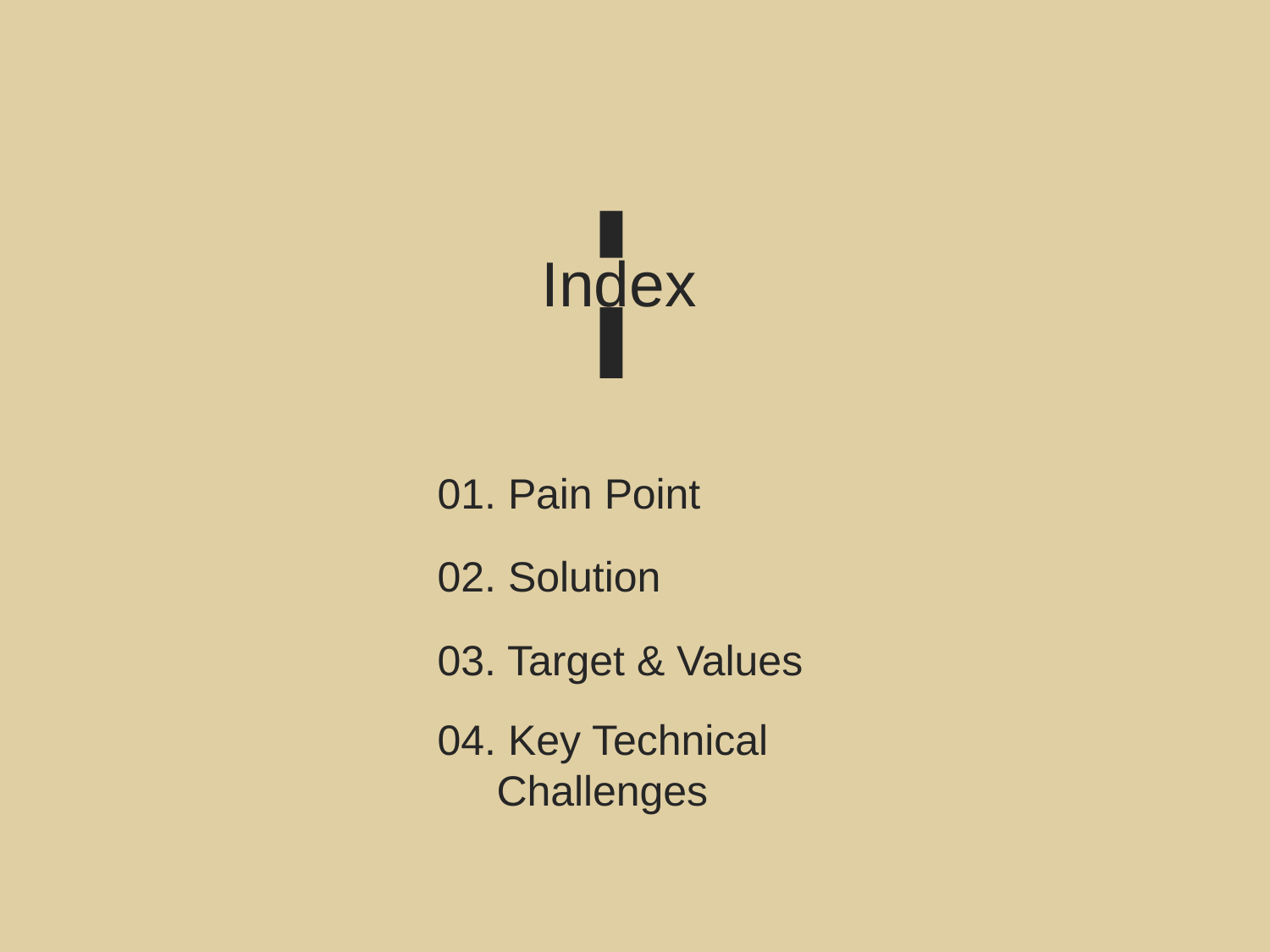

I
Index

01. Pain Point
02. Solution
03. Target & Values
04. Key Technical
     Challenges